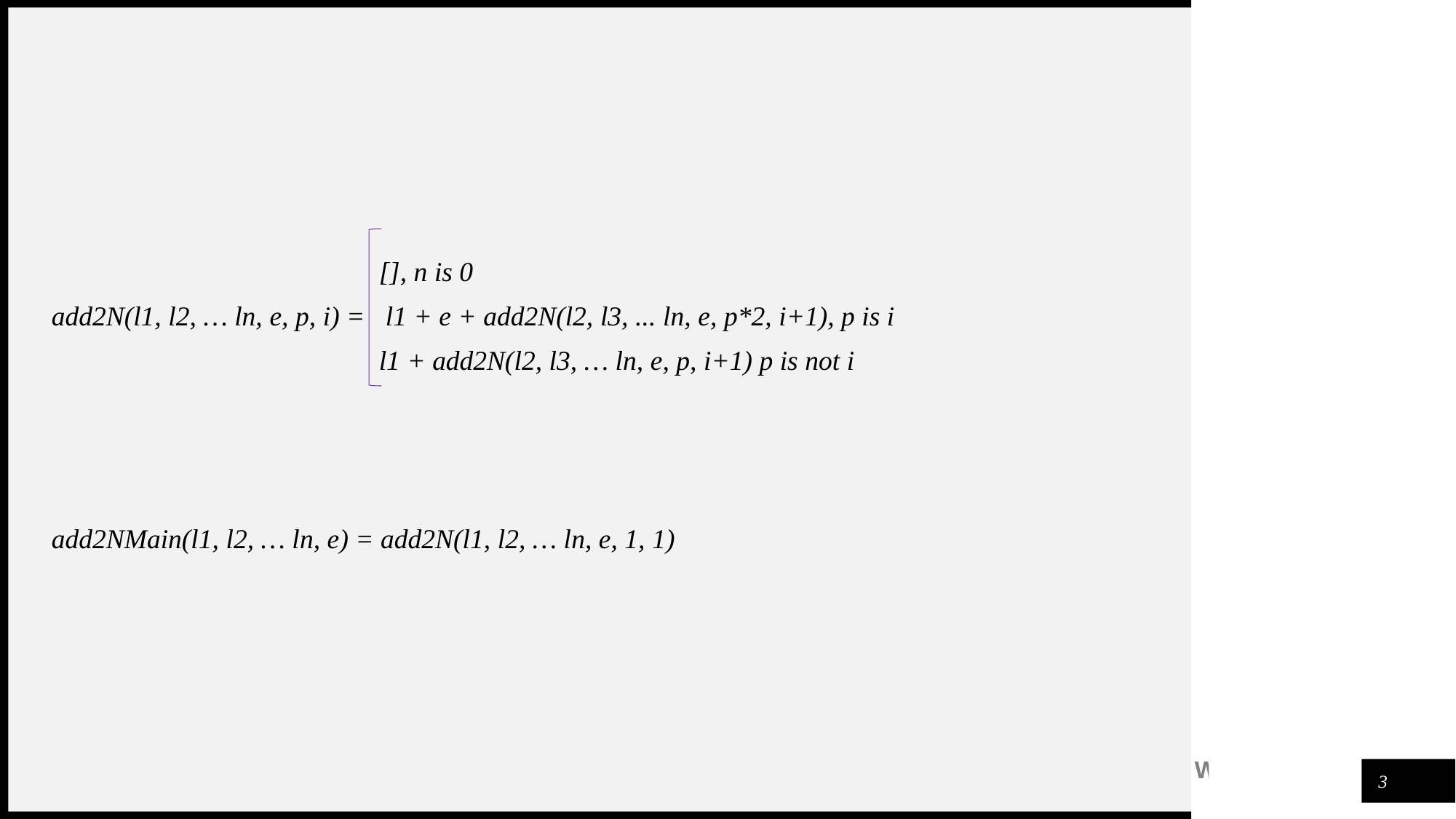

[], n is 0
add2N(l1, l2, … ln, e, p, i) =   l1 + e + add2N(l2, l3, ... ln, e, p*2, i+1), p is i
			l1 + add2N(l2, l3, … ln, e, p, i+1) p is not i

add2NMain(l1, l2, … ln, e) = add2N(l1, l2, … ln, e, 1, 1)

3